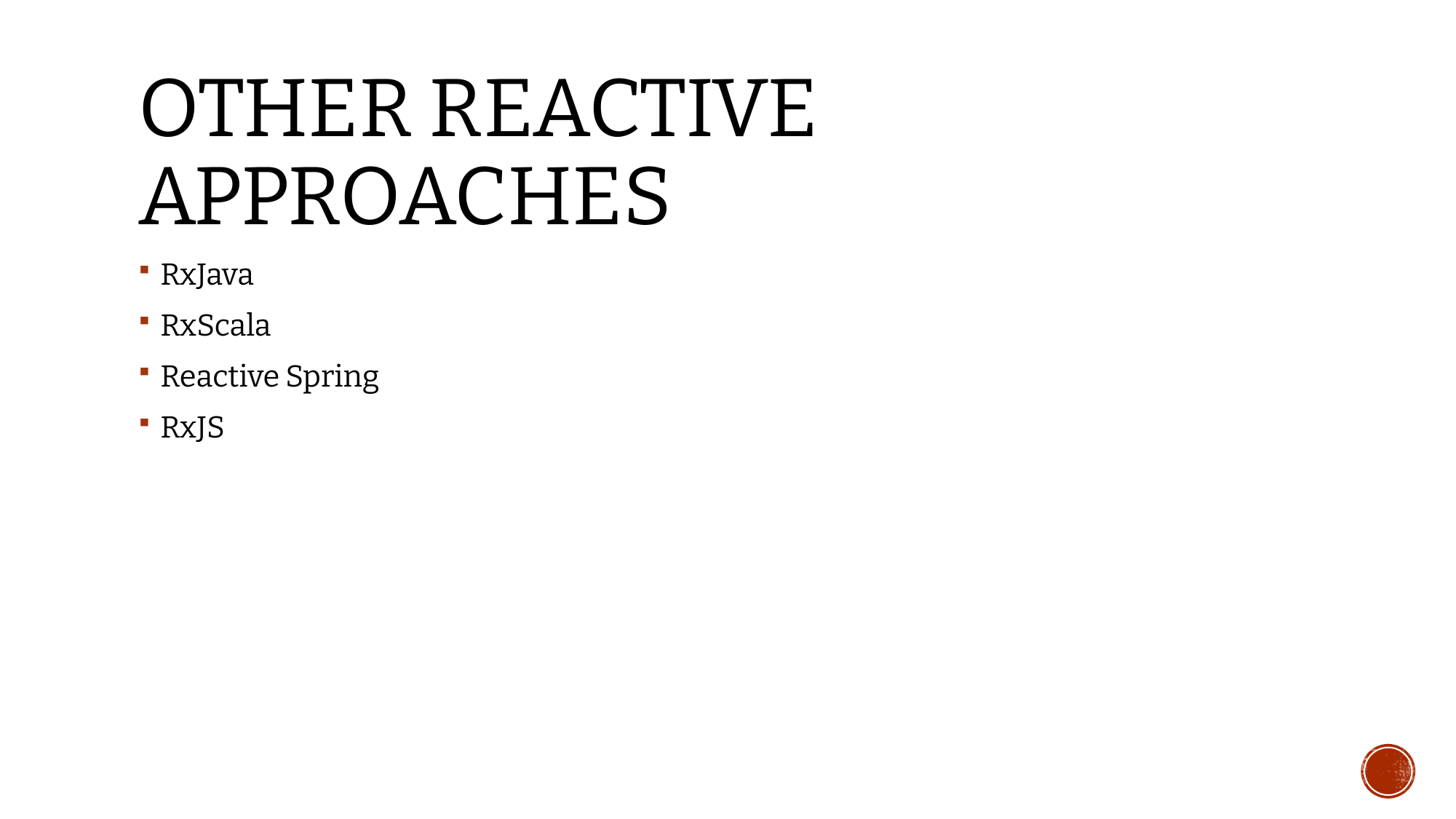

# Other Reactive approaches
RxJava
RxScala
Reactive Spring
RxJS